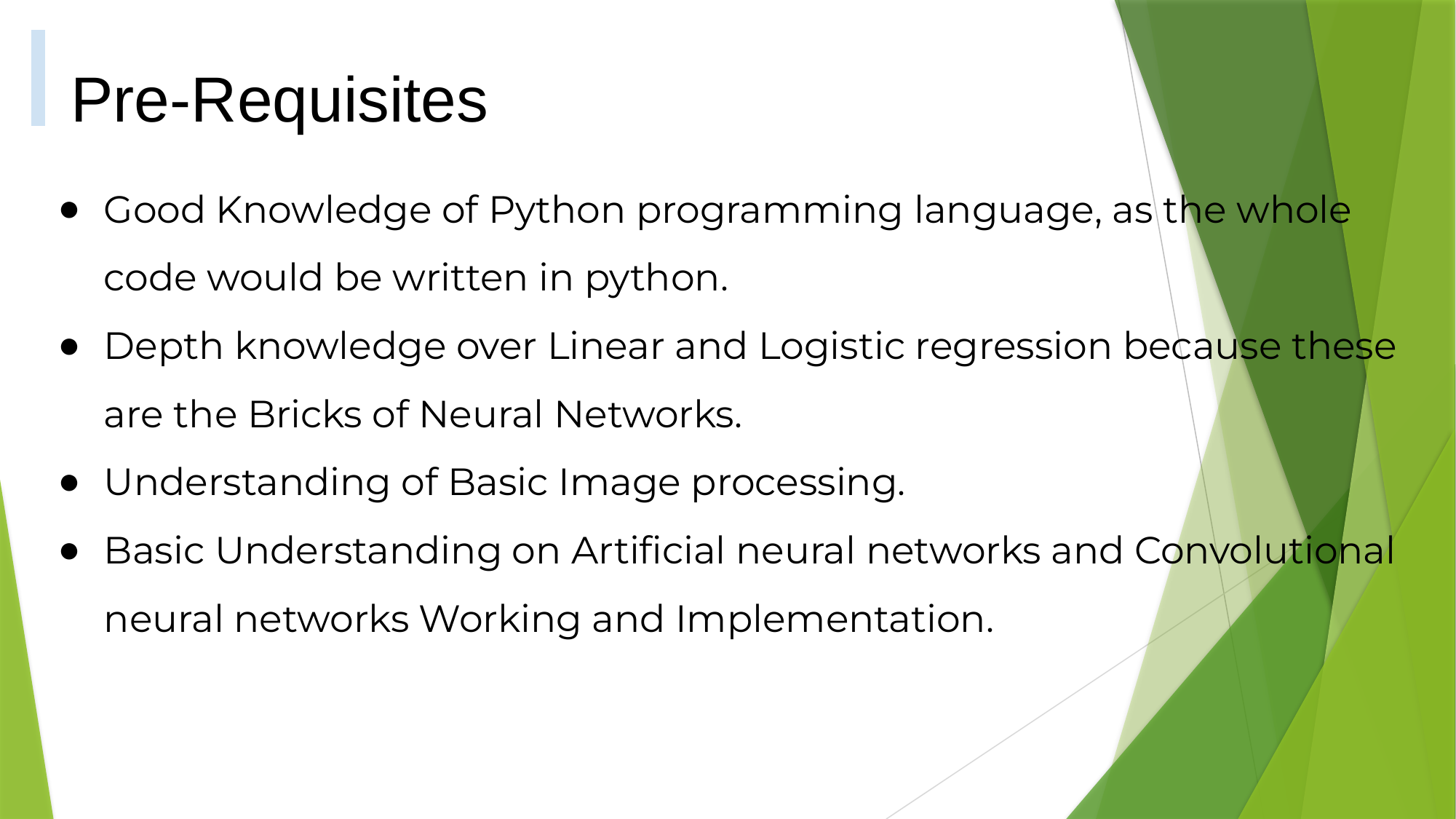

# Pre-Requisites
Good Knowledge of Python programming language, as the whole code would be written in python.
Depth knowledge over Linear and Logistic regression because these are the Bricks of Neural Networks.
Understanding of Basic Image processing.
Basic Understanding on Artificial neural networks and Convolutional neural networks Working and Implementation.